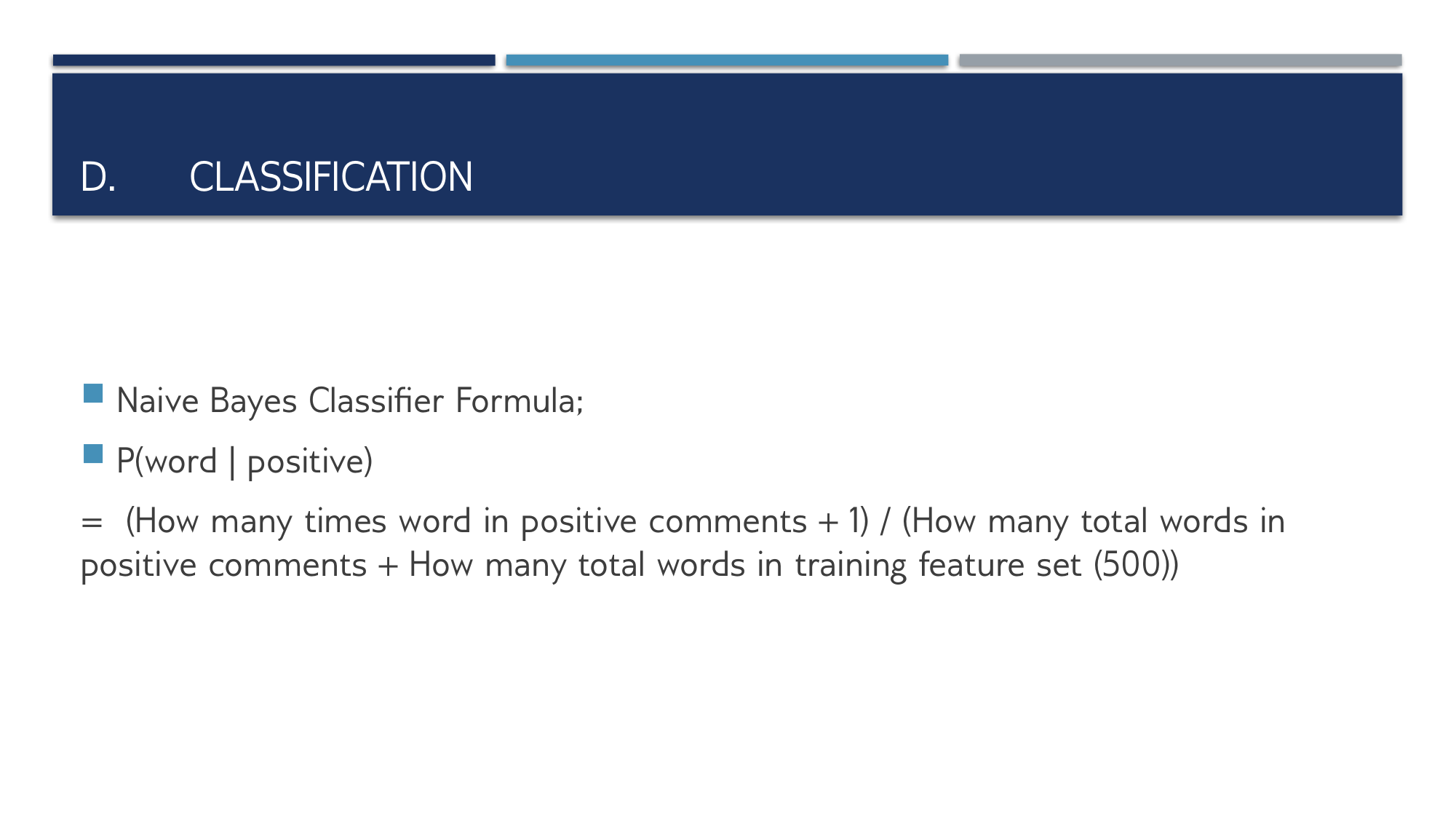

# d. 	classıfıcatıon
Naive Bayes Classifier Formula;
P(word | positive)
=  (How many times word in positive comments + 1) / (How many total words in positive comments + How many total words in training feature set (500))